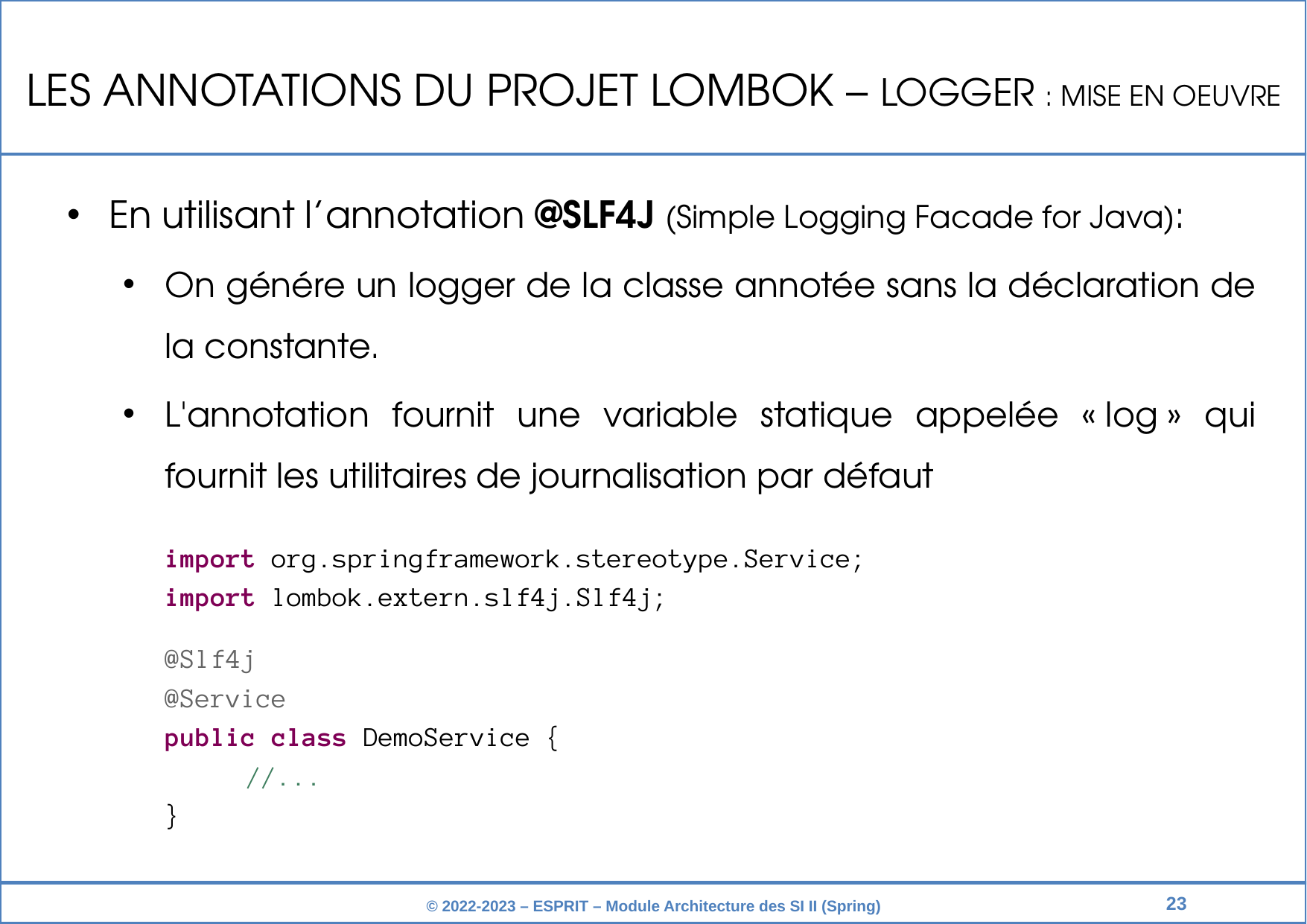

LES ANNOTATIONS DU PROJET LOMBOK – LOGGER : MISE EN OEUVRE
En utilisant l’annotation @SLF4J (Simple Logging Facade for Java):
On génére un logger de la classe annotée sans la déclaration de la constante.
L'annotation fournit une variable statique appelée « log » qui fournit les utilitaires de journalisation par défaut

	  import org.springframework.stereotype.Service;
  	  import lombok.extern.slf4j.Slf4j;

  	  @Slf4j
	  @Service
	  public class DemoService {
    		//...
	  }

23